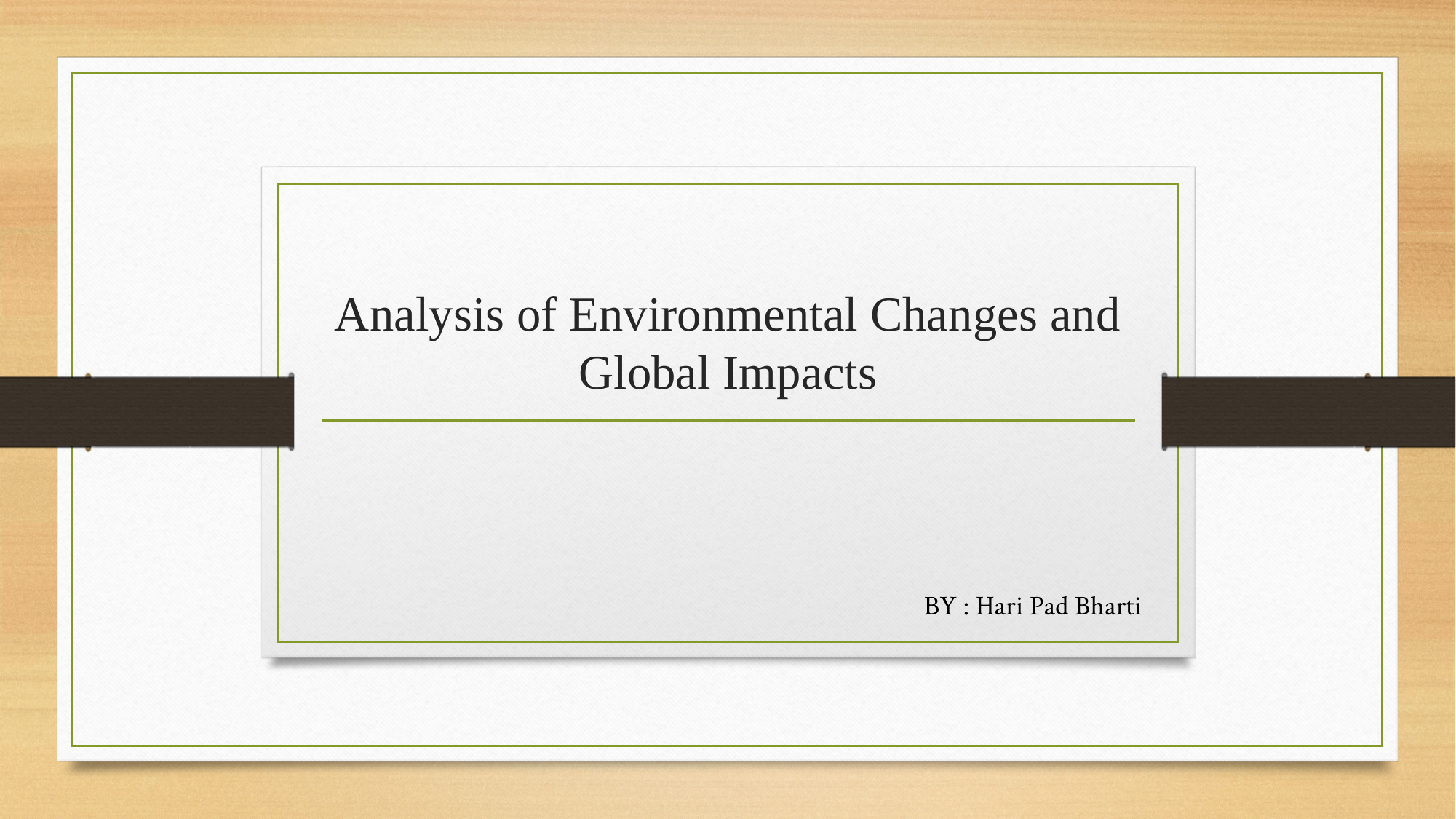

# Analysis of Environmental Changes and Global Impacts
BY : Hari Pad Bharti